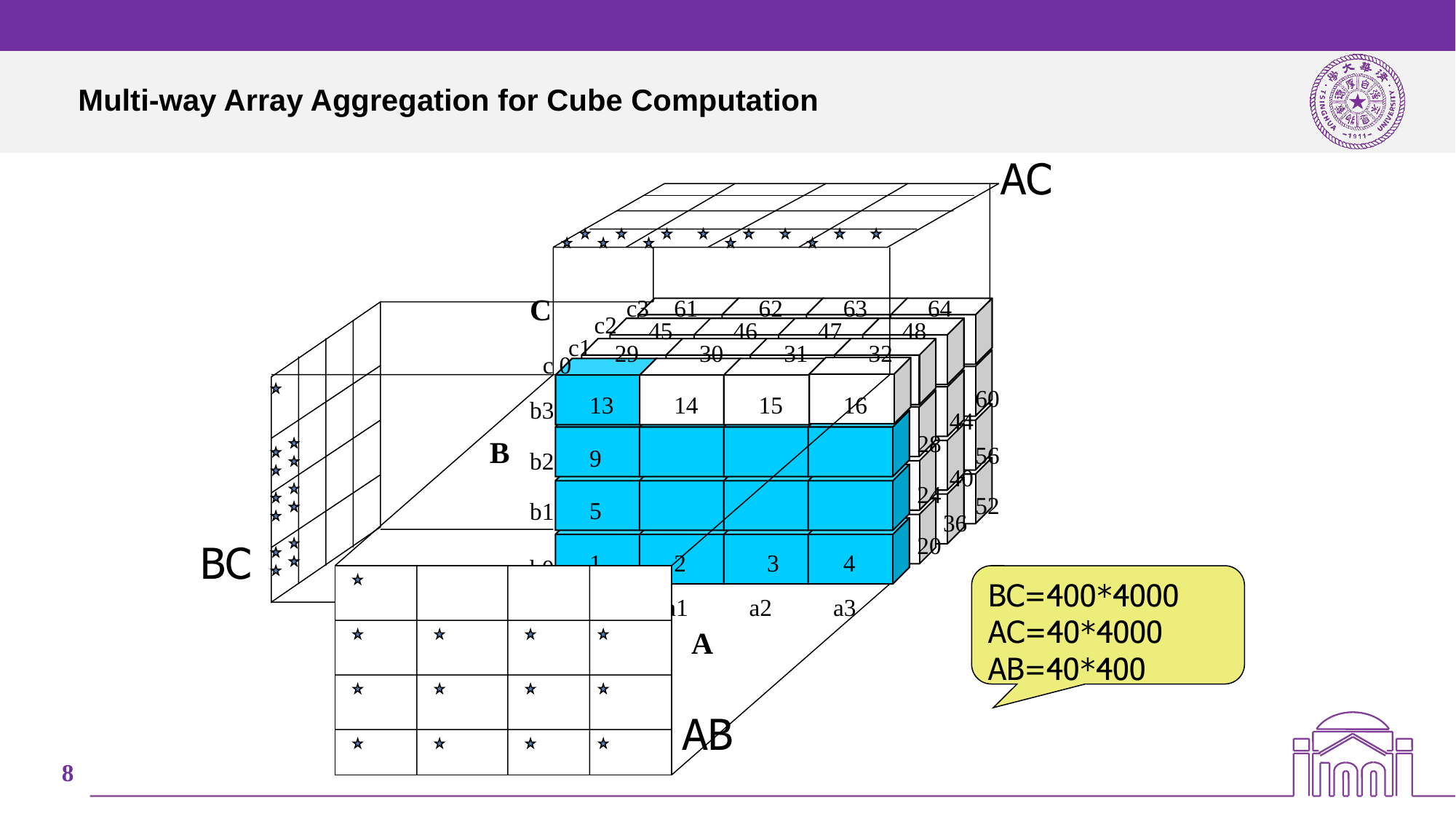

# Multi-way Array Aggregation for Cube Computation
AC

C
c3
61
62
63
64

c2
45
46
47
48

c1
29
30
31
32

c 0

B
60

13
14
15
16

b3

44

28
B

56
9

b2

40

24

52

5
b1

36

20
BC

1
2
3
4

b0

BC=400*4000
AC=40*4000
AB=40*400

a0
a1
a2
a3

A

AB